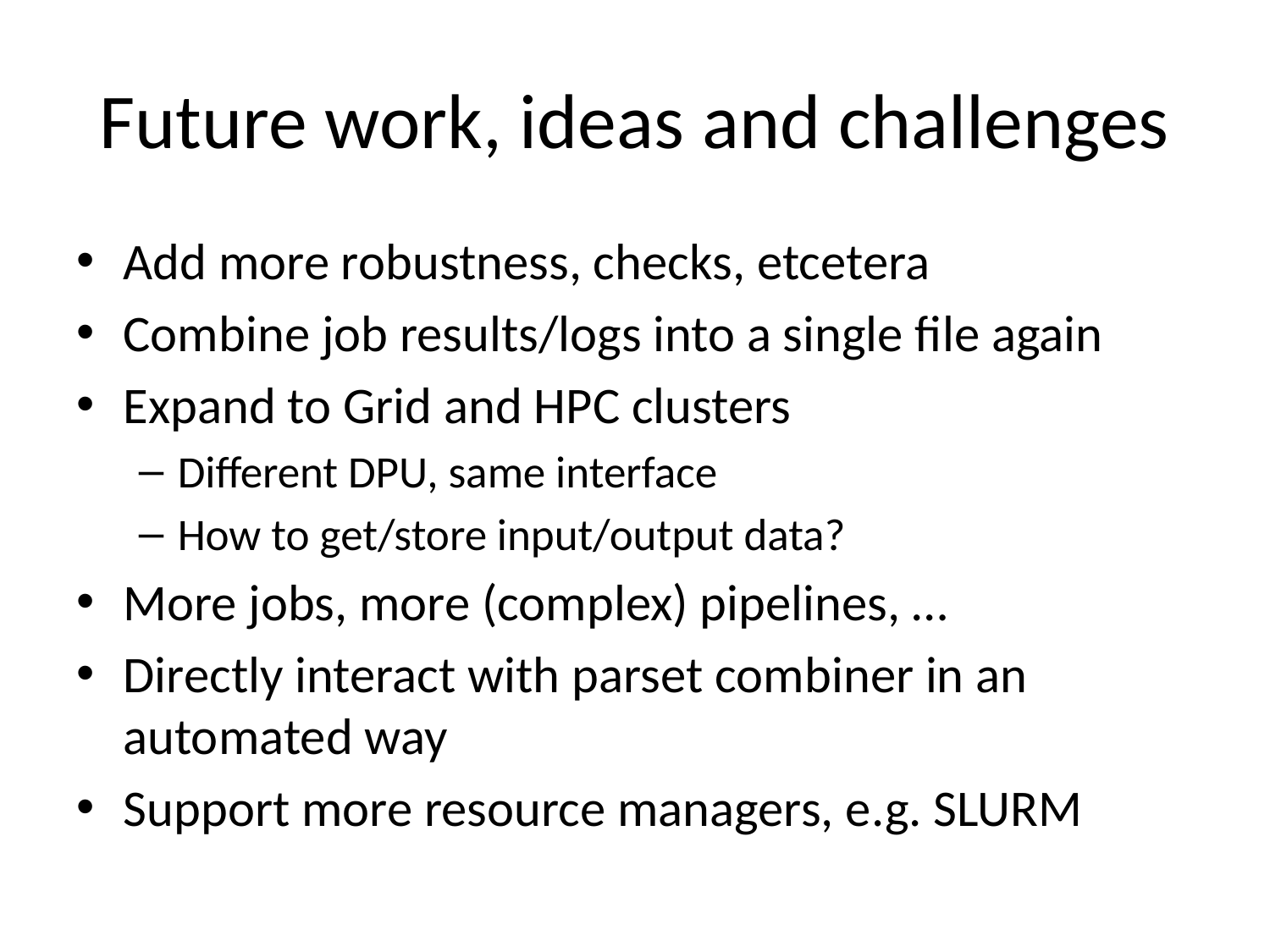

# Future work, ideas and challenges
Add more robustness, checks, etcetera
Combine job results/logs into a single file again
Expand to Grid and HPC clusters
Different DPU, same interface
How to get/store input/output data?
More jobs, more (complex) pipelines, …
Directly interact with parset combiner in an automated way
Support more resource managers, e.g. SLURM